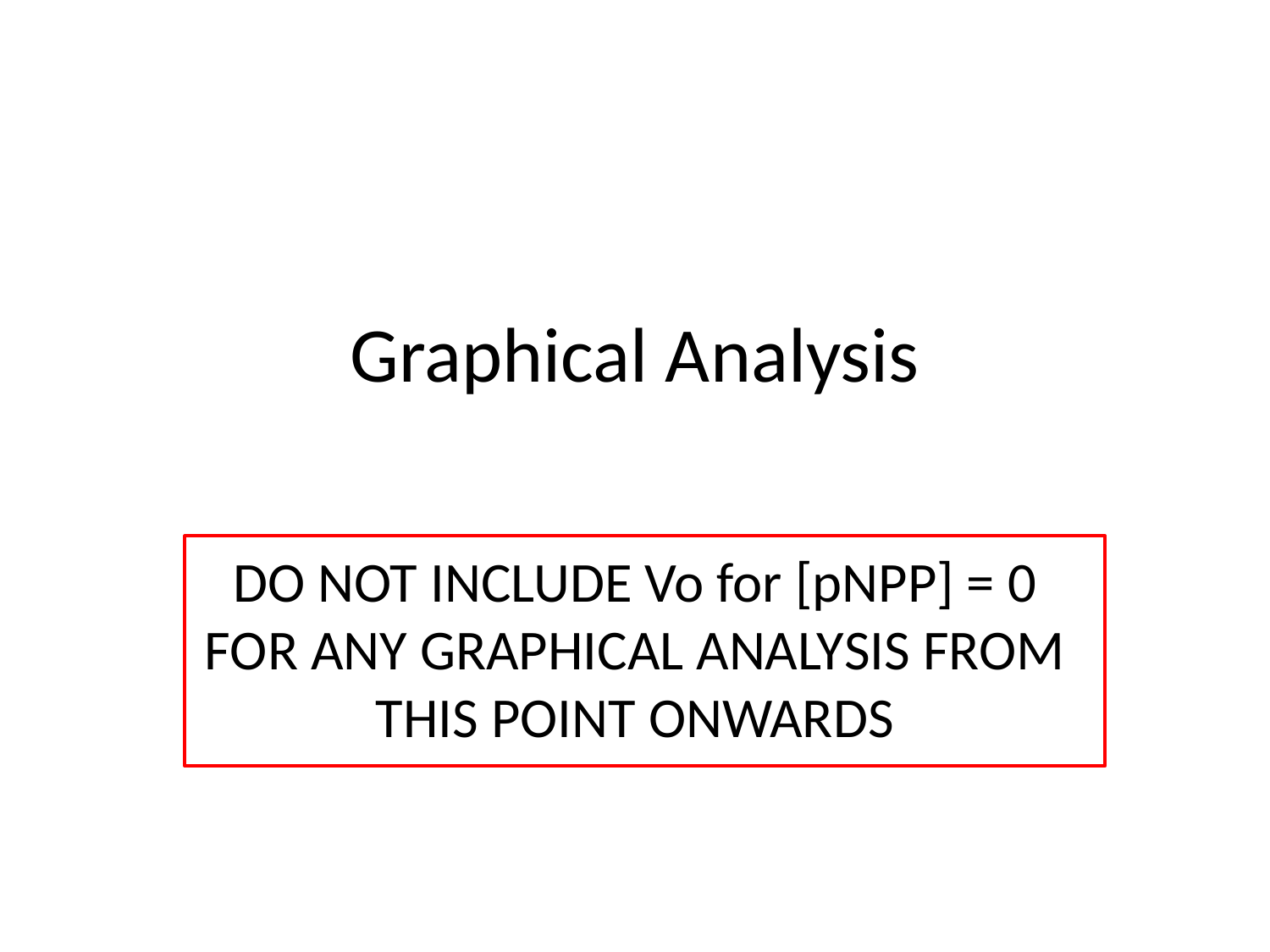

# Graphical Analysis

DO NOT INCLUDE Vo for [pNPP] = 0 FOR ANY GRAPHICAL ANALYSIS FROM THIS POINT ONWARDS